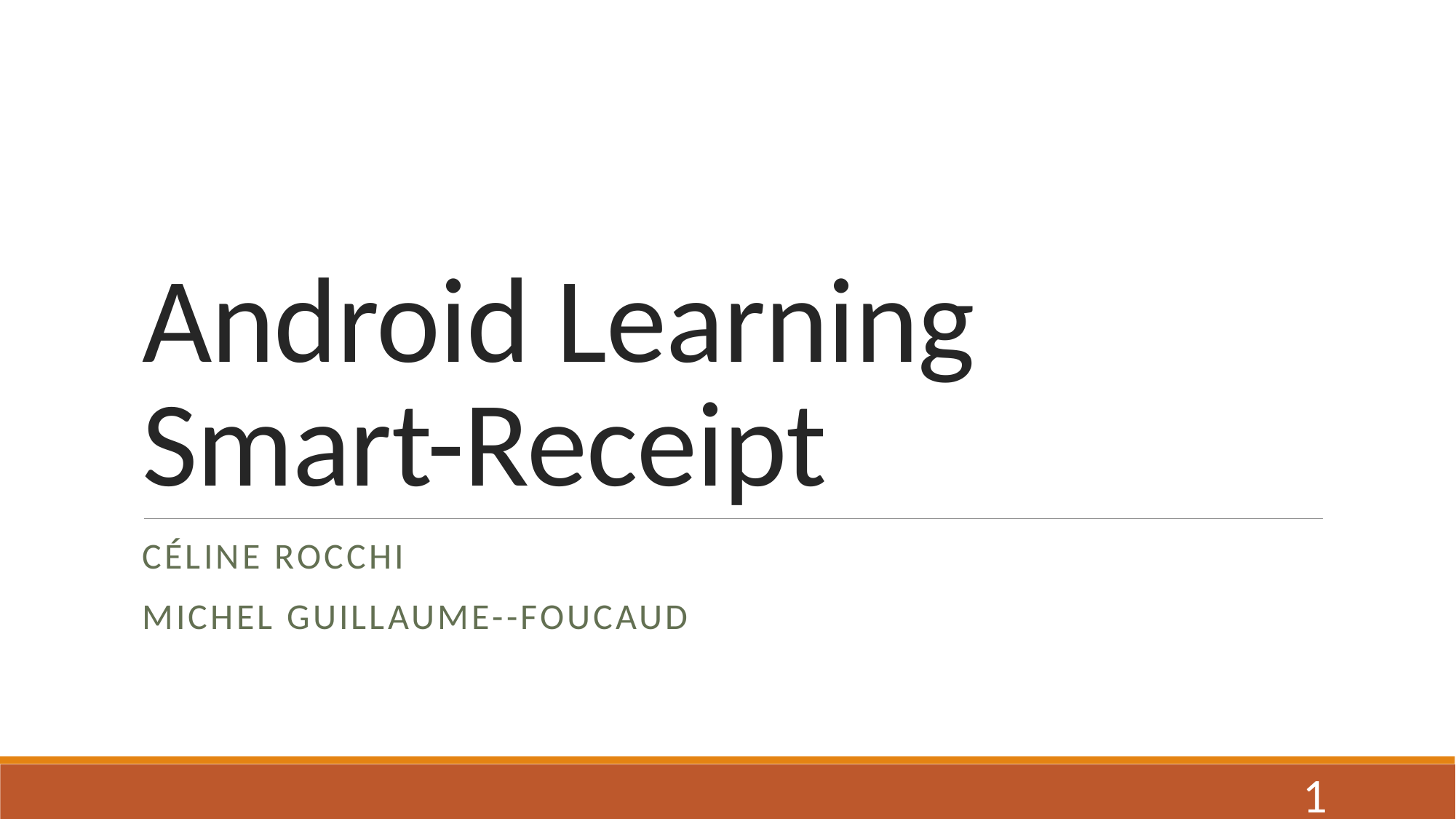

# Android Learning Smart-Receipt
Céline ROCCHI
Michel GUILLAUME--FOUCAUD
1